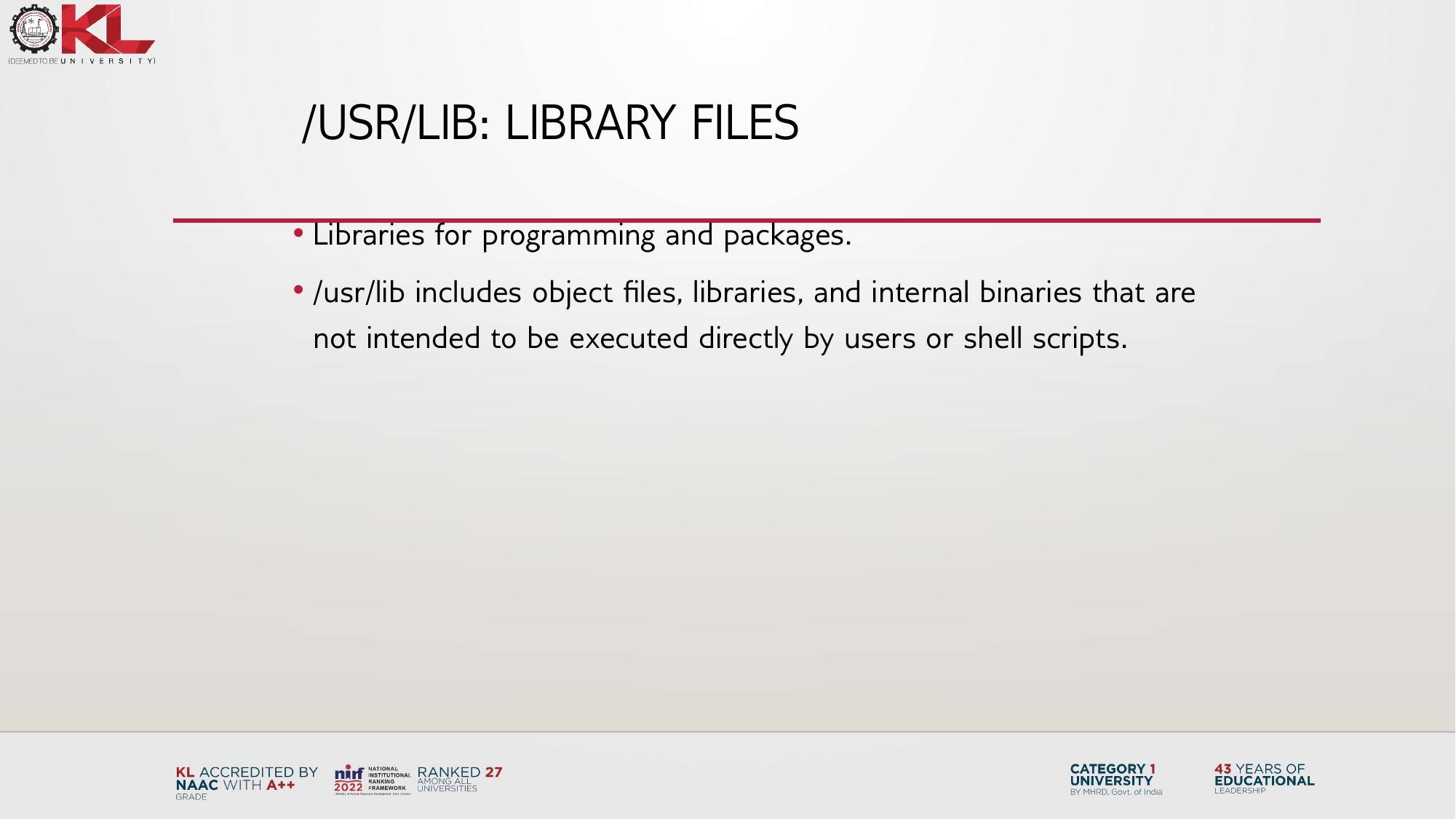

# /usr/lib: Library files
Libraries for programming and packages.
/usr/lib includes object files, libraries, and internal binaries that are not intended to be executed directly by users or shell scripts.